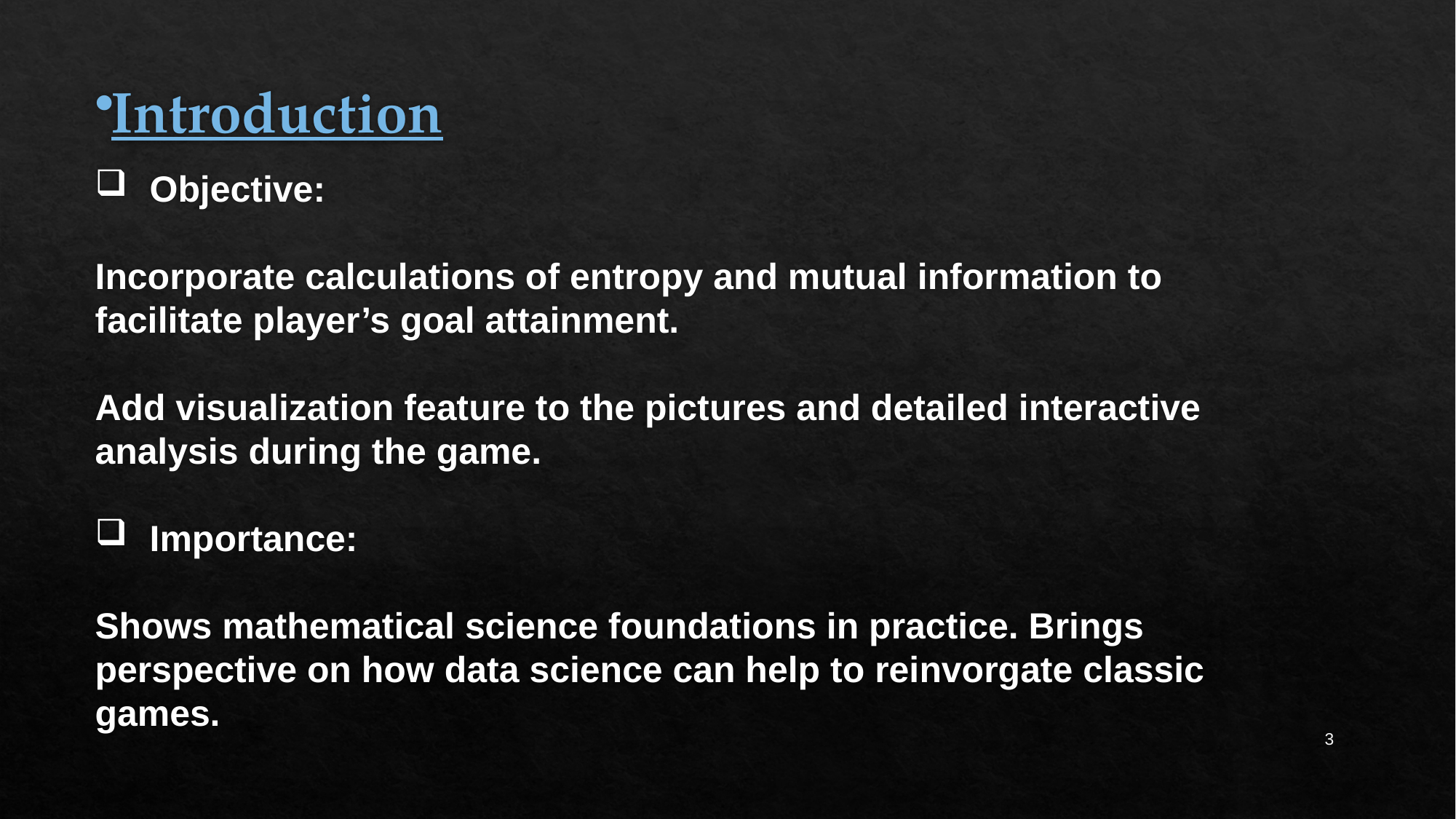

# Introduction

Objective:

Incorporate calculations of entropy and mutual information to facilitate player’s goal attainment.

Add visualization feature to the pictures and detailed interactive analysis during the game.

Importance:

Shows mathematical science foundations in practice. Brings perspective on how data science can help to reinvorgate classic games.

3